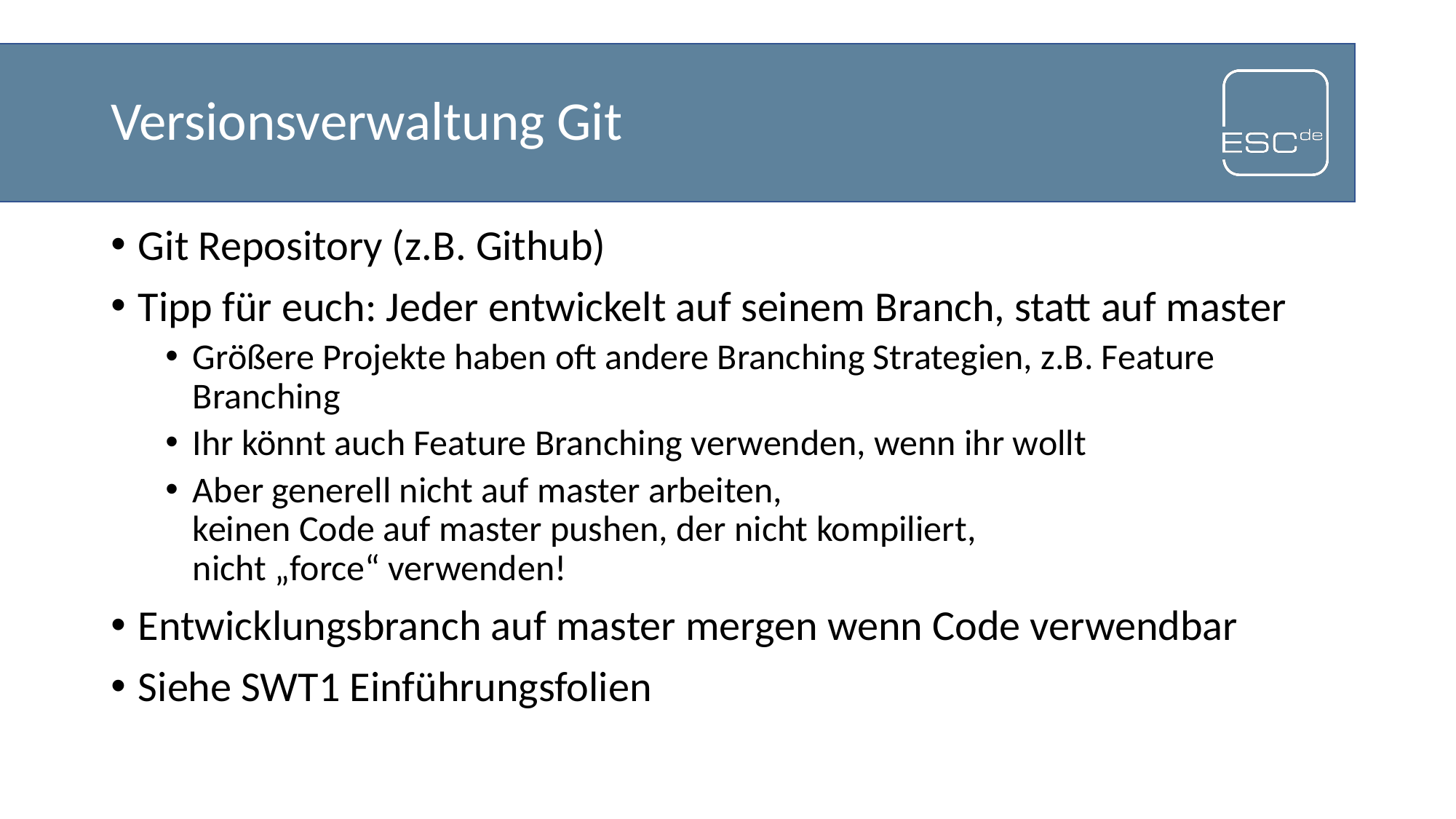

# Versionsverwaltung Git
Git Repository (z.B. Github)
Tipp für euch: Jeder entwickelt auf seinem Branch, statt auf master
Größere Projekte haben oft andere Branching Strategien, z.B. Feature Branching
Ihr könnt auch Feature Branching verwenden, wenn ihr wollt
Aber generell nicht auf master arbeiten,
keinen Code auf master pushen, der nicht kompiliert,
nicht „force“ verwenden!
Entwicklungsbranch auf master mergen wenn Code verwendbar
Siehe SWT1 Einführungsfolien